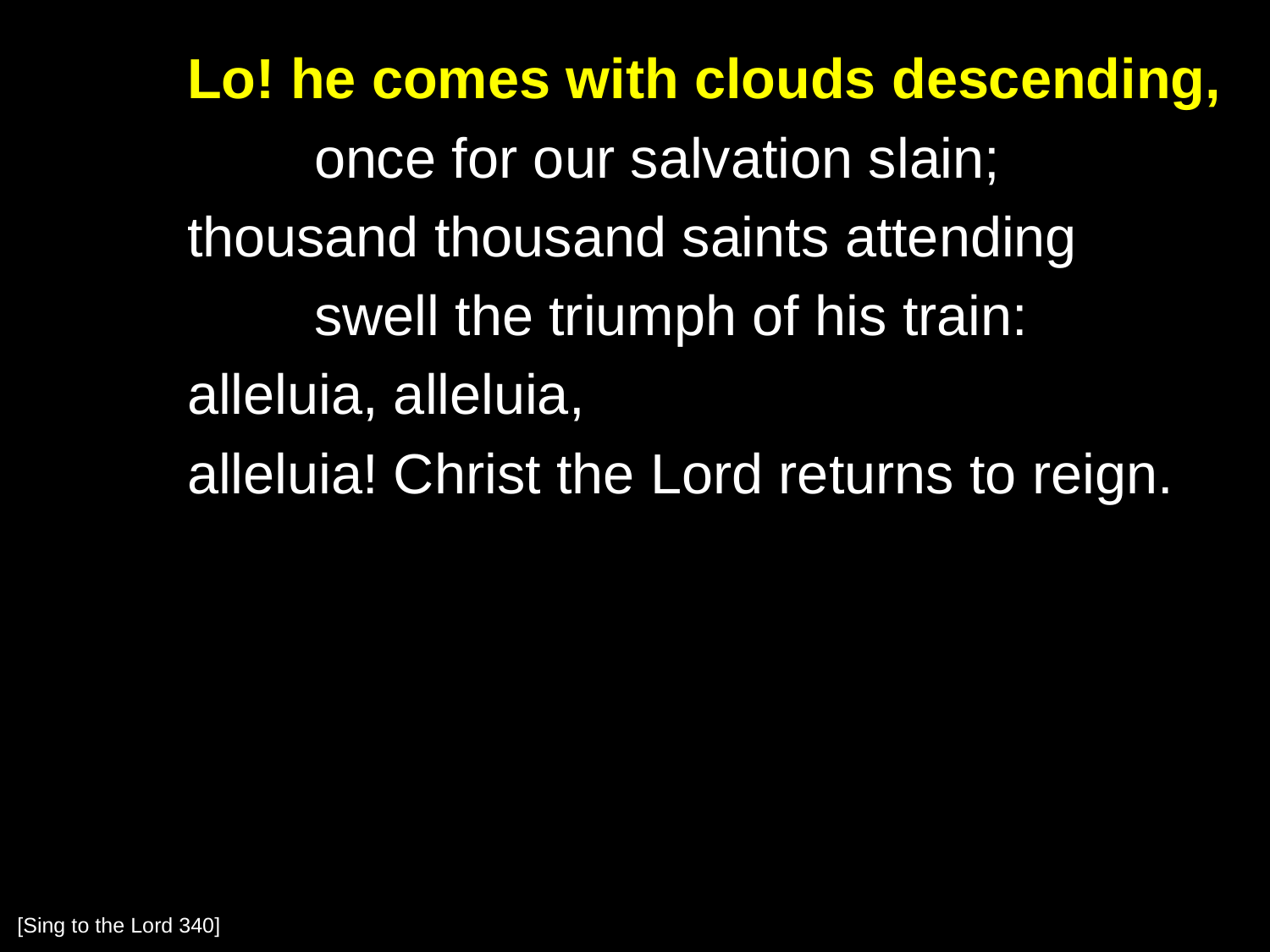

Lo! he comes with clouds descending,
		once for our salvation slain;
	thousand thousand saints attending
		swell the triumph of his train:
	alleluia, alleluia,
	alleluia! Christ the Lord returns to reign.
[Sing to the Lord 340]